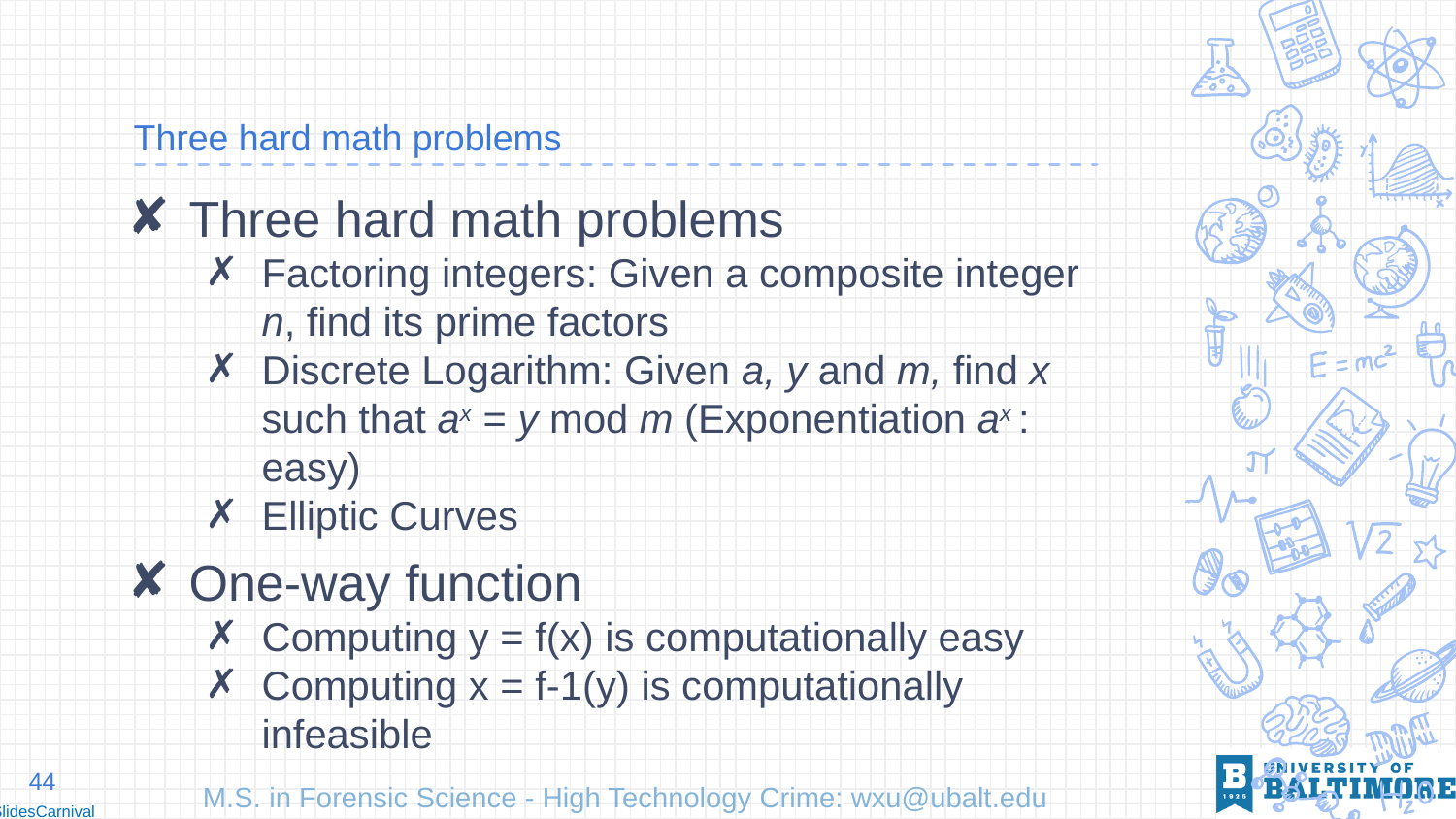

# Three hard math problems
Three hard math problems
Factoring integers: Given a composite integer n, find its prime factors
Discrete Logarithm: Given a, y and m, find x such that ax = y mod m (Exponentiation ax : easy)
Elliptic Curves
One-way function
Computing y = f(x) is computationally easy
Computing x = f-1(y) is computationally infeasible
44